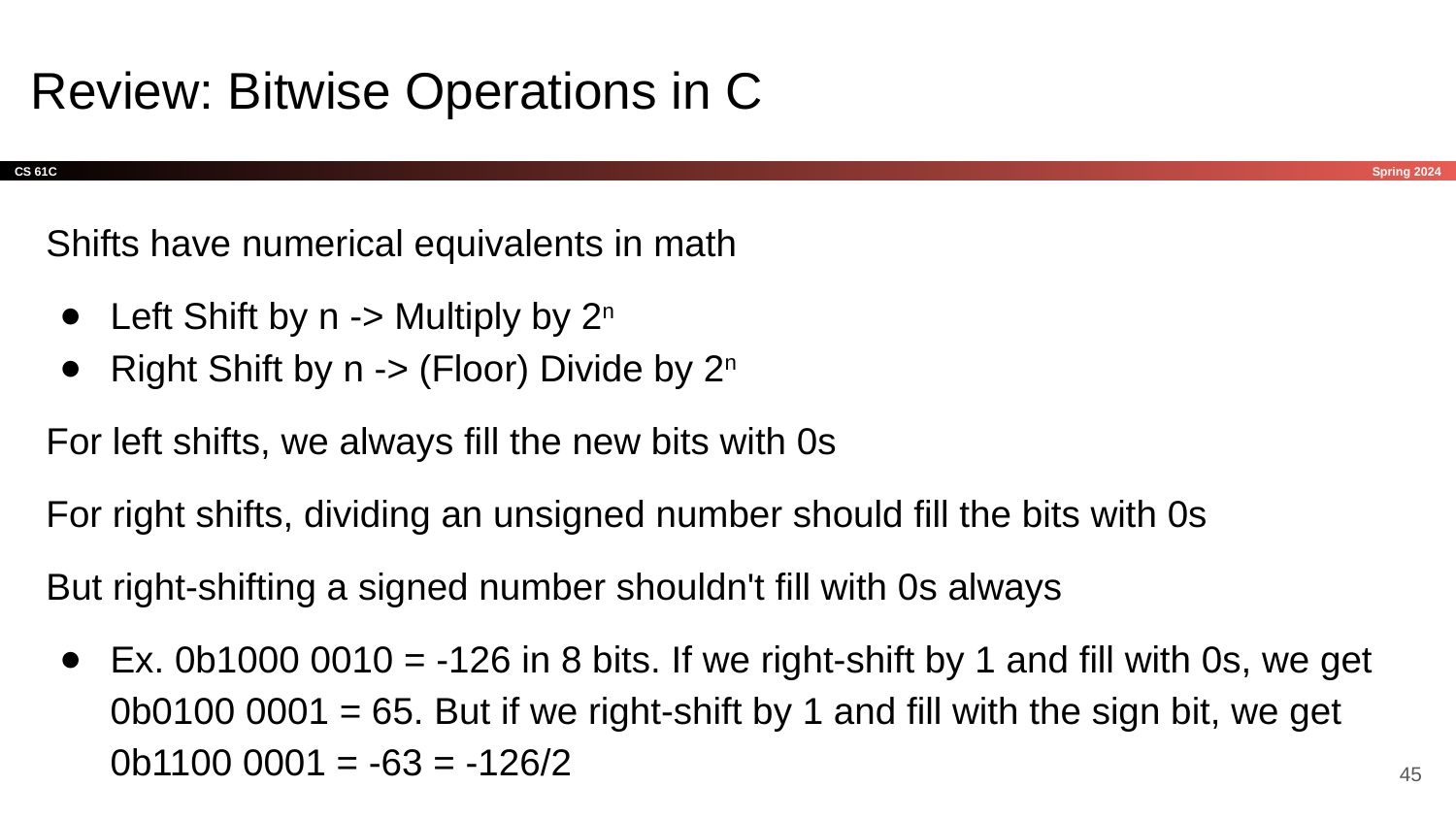

# Review: Bitwise Operations in C
Shifts have numerical equivalents in math
Left Shift by n -> Multiply by 2n
Right Shift by n -> (Floor) Divide by 2n
For left shifts, we always fill the new bits with 0s
For right shifts, dividing an unsigned number should fill the bits with 0s
But right-shifting a signed number shouldn't fill with 0s always
Ex. 0b1000 0010 = -126 in 8 bits. If we right-shift by 1 and fill with 0s, we get 0b0100 0001 = 65. But if we right-shift by 1 and fill with the sign bit, we get 0b1100 0001 = -63 = -126/2
45